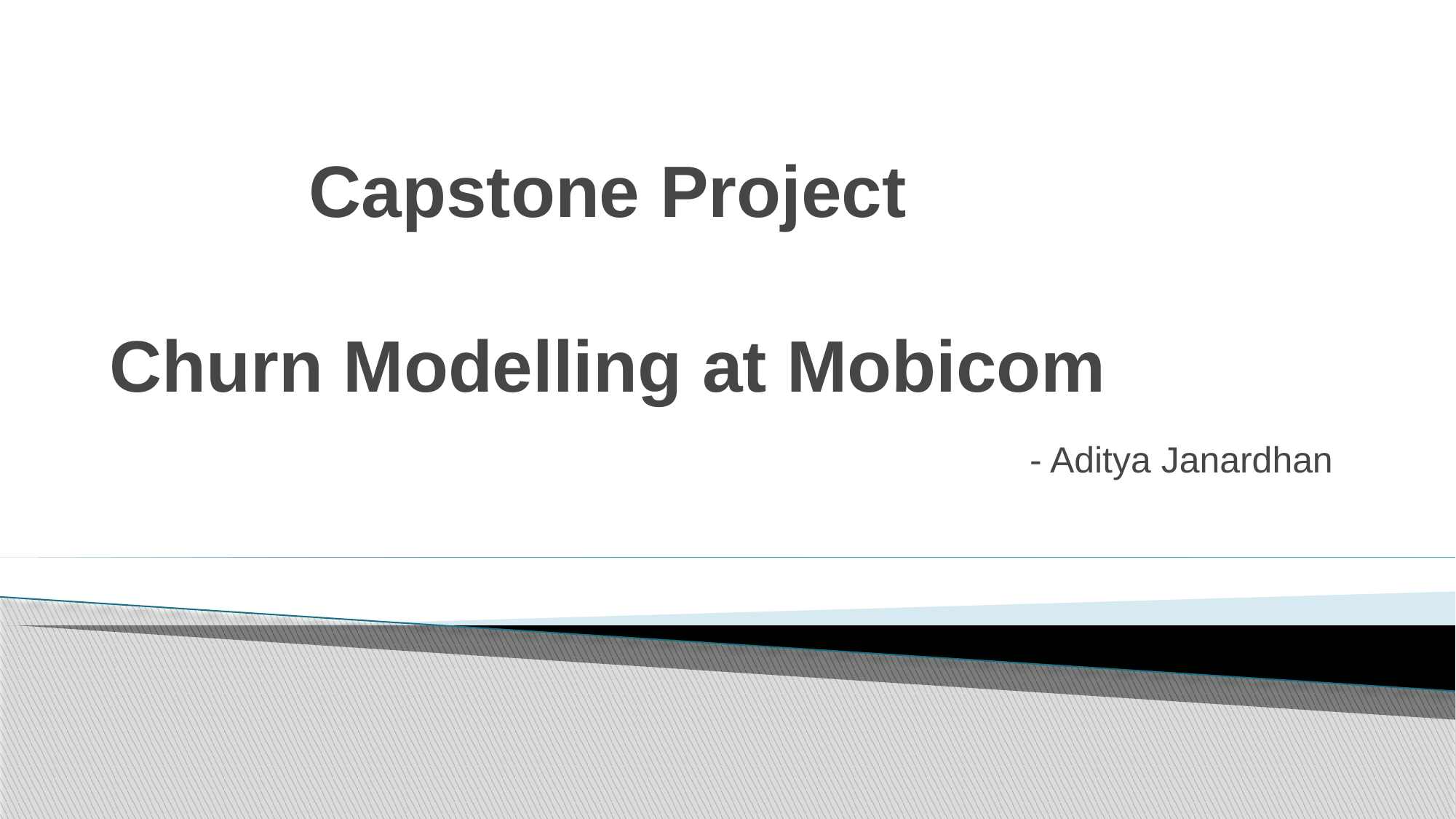

# Capstone Project Churn Modelling at Mobicom
- Aditya Janardhan